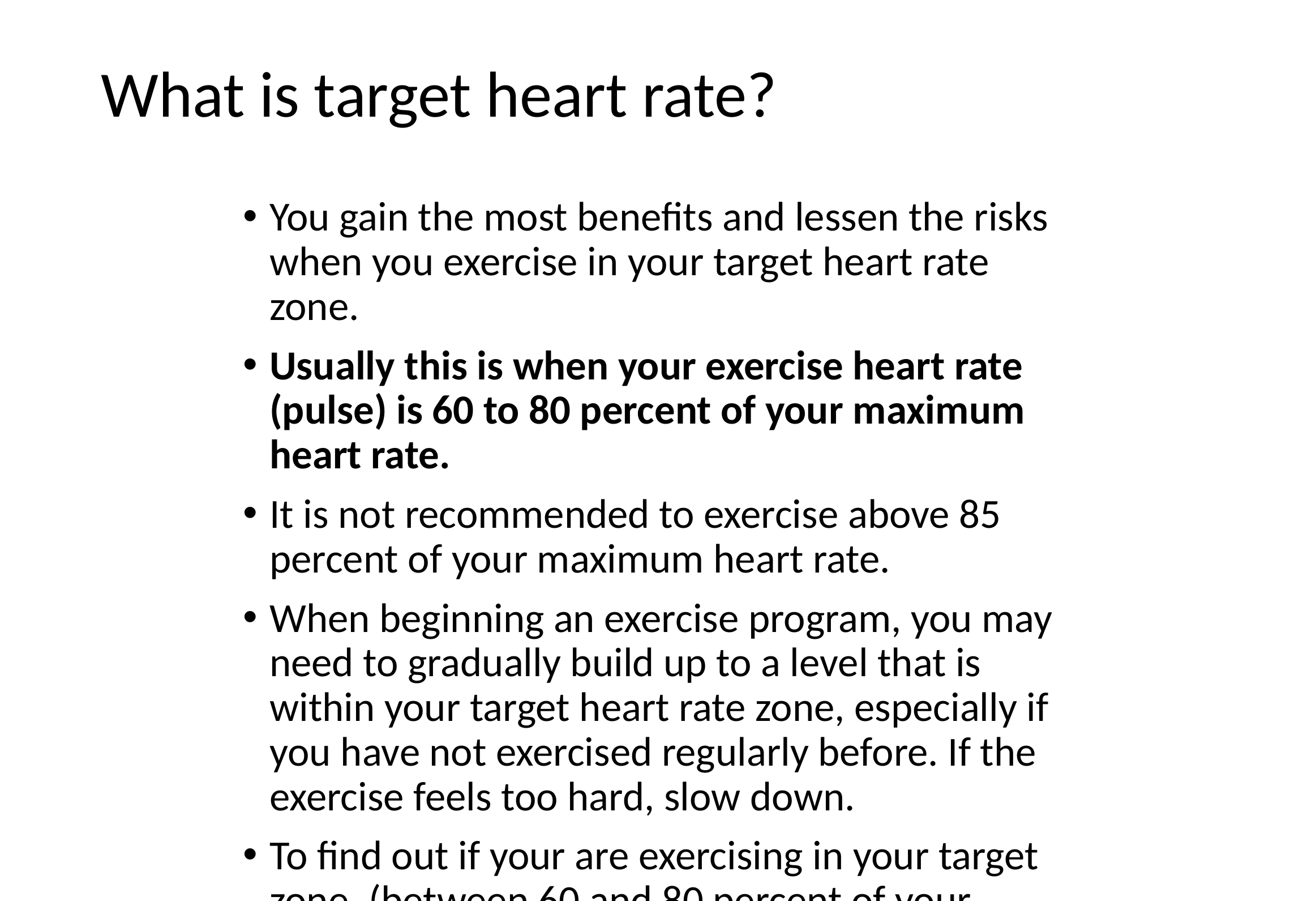

# What is target heart rate?
You gain the most benefits and lessen the risks when you exercise in your target heart rate zone.
Usually this is when your exercise heart rate (pulse) is 60 to 80 percent of your maximum heart rate.
It is not recommended to exercise above 85 percent of your maximum heart rate.
When beginning an exercise program, you may need to gradually build up to a level that is within your target heart rate zone, especially if you have not exercised regularly before. If the exercise feels too hard, slow down.
To find out if your are exercising in your target zone, (between 60 and 80 percent of your maximum heart rate), stop exercising and check your 10-second pulse.
If your pulse is below your target zone, increase your rate of exercise. If your pulse is above your target zone, decrease your rate of exercise.